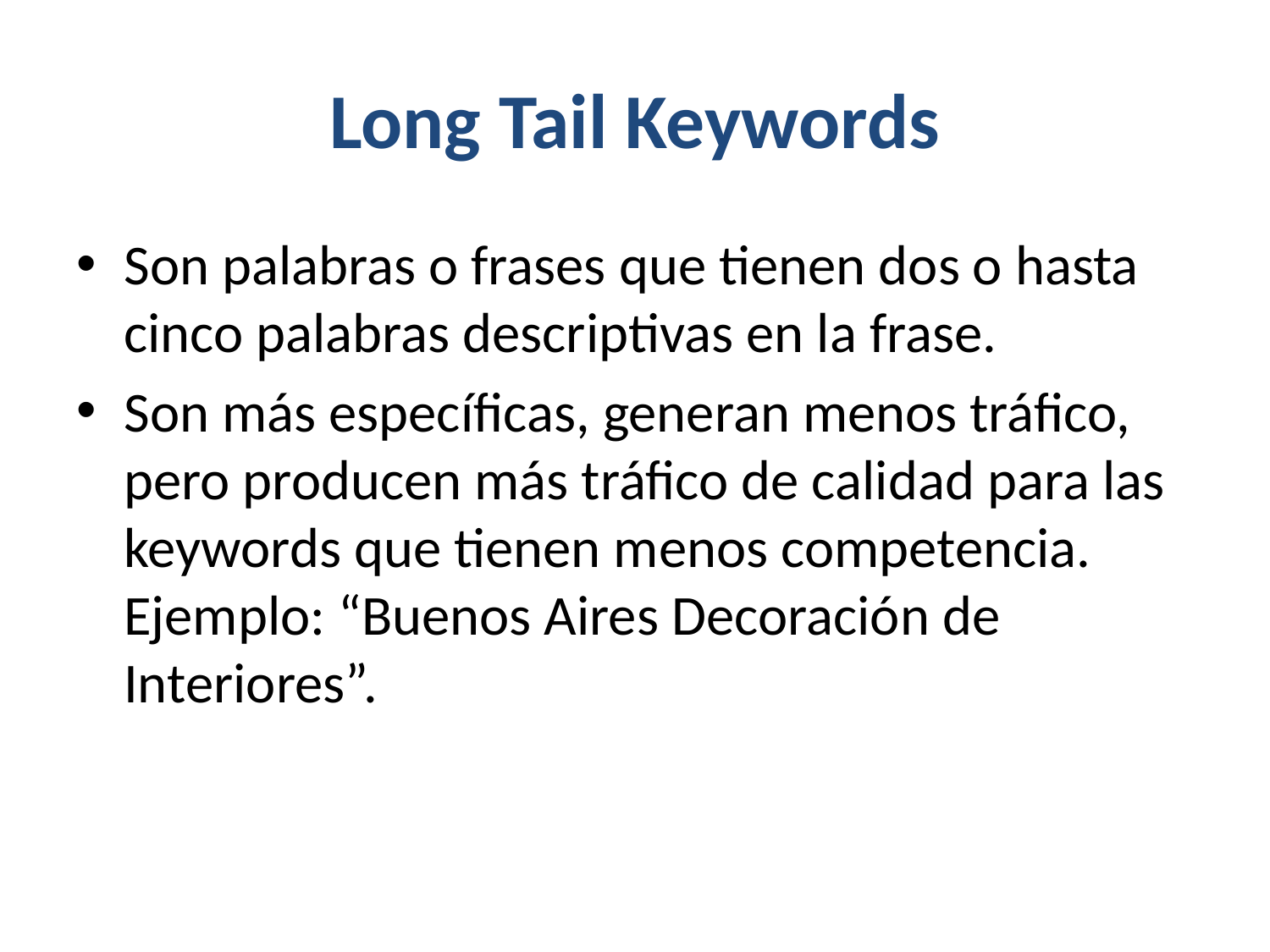

# Long Tail Keywords
Son palabras o frases que tienen dos o hasta cinco palabras descriptivas en la frase.
Son más específicas, generan menos tráfico, pero producen más tráfico de calidad para las keywords que tienen menos competencia. Ejemplo: “Buenos Aires Decoración de Interiores”.